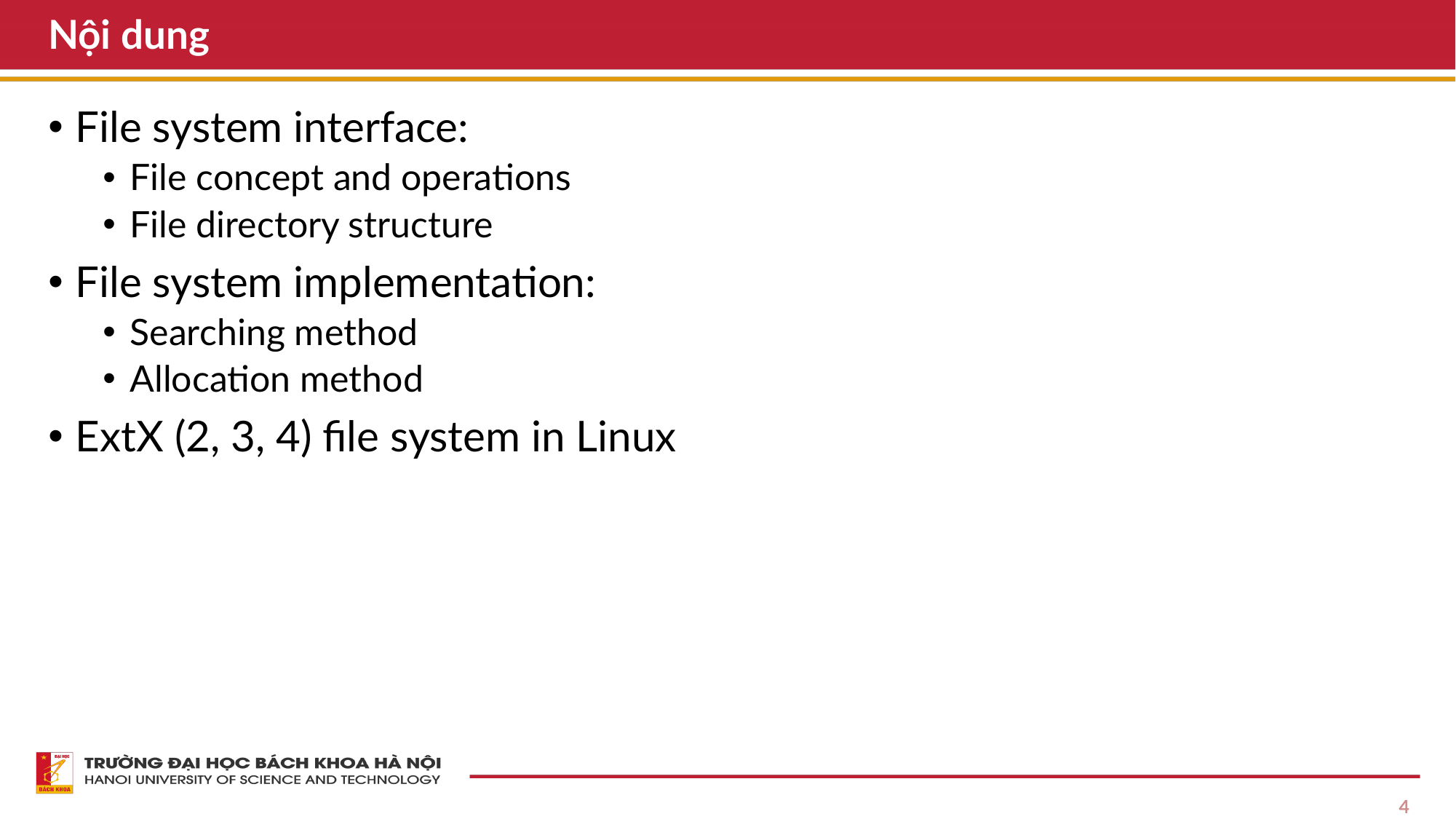

# Nội dung
File system interface:
File concept and operations
File directory structure
File system implementation:
Searching method
Allocation method
ExtX (2, 3, 4) file system in Linux
4